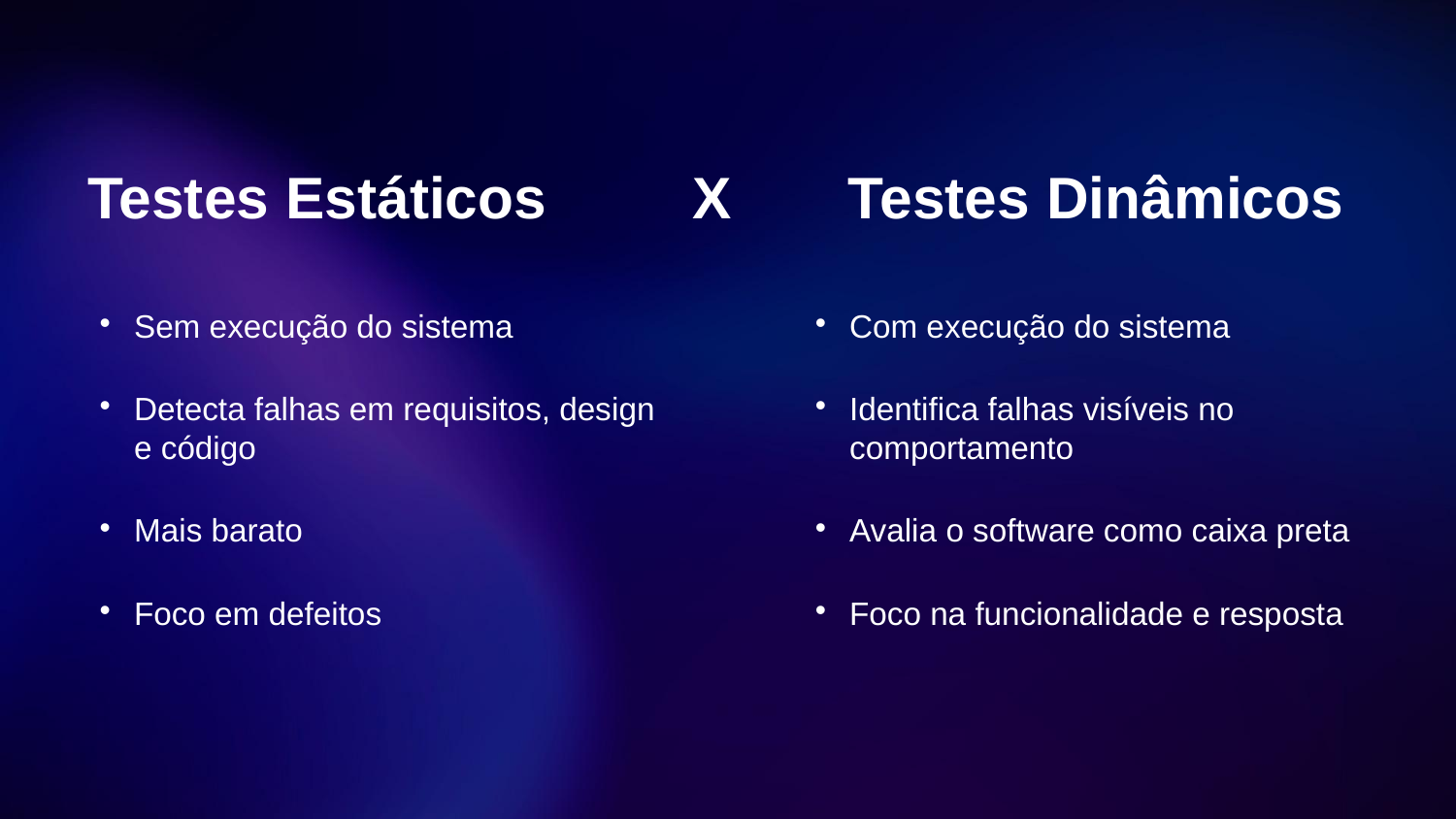

# Testes Estáticos         X
Testes Dinâmicos
Sem execução do sistema
Detecta falhas em requisitos, design e código
Mais barato
Foco em defeitos
Com execução do sistema
Identifica falhas visíveis no comportamento
Avalia o software como caixa preta
Foco na funcionalidade e resposta